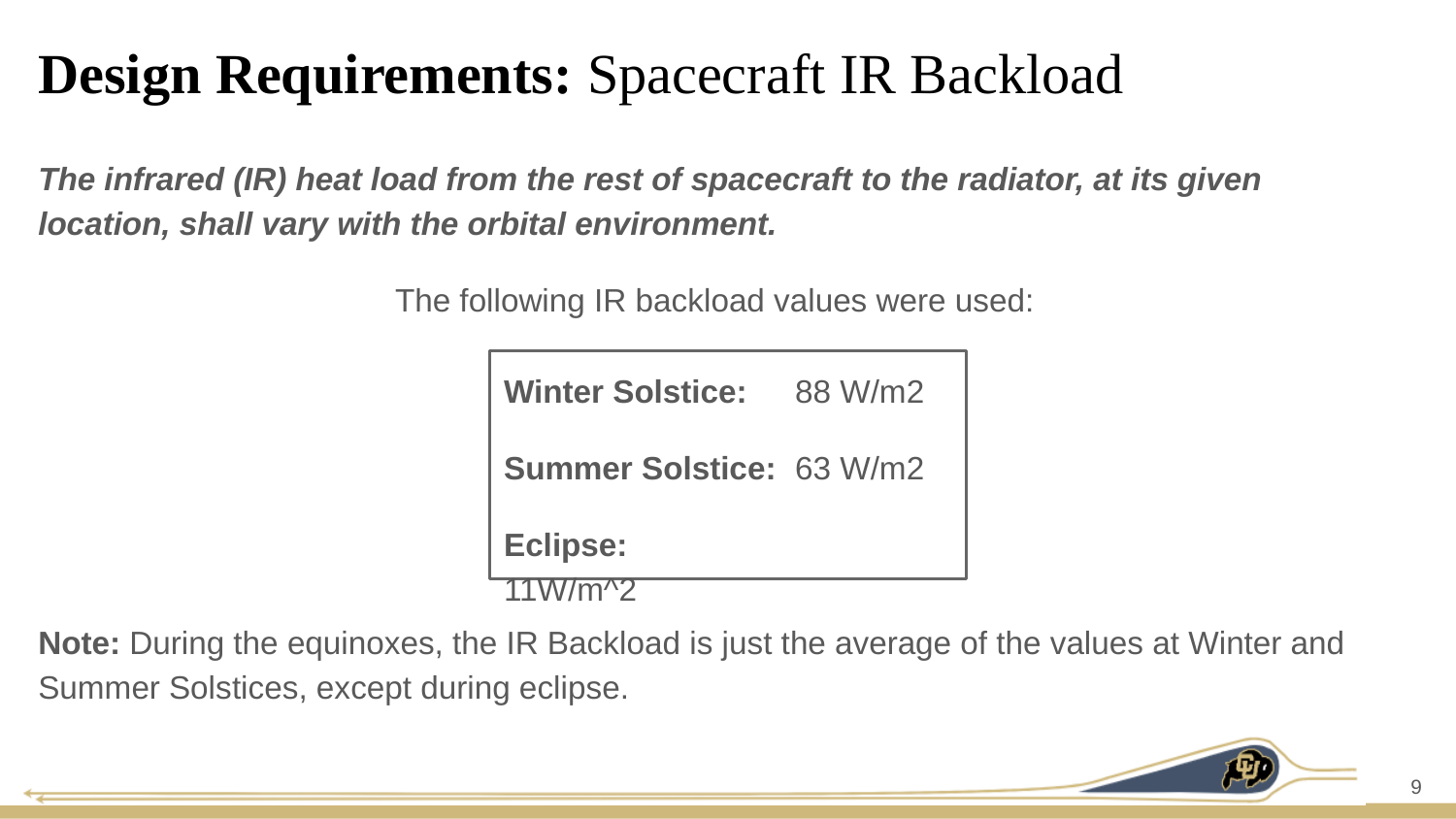

# Design Requirements: Spacecraft IR Backload
The infrared (IR) heat load from the rest of spacecraft to the radiator, at its given location, shall vary with the orbital environment.
The following IR backload values were used:

Note: During the equinoxes, the IR Backload is just the average of the values at Winter and Summer Solstices, except during eclipse.
Winter Solstice:	88 W/m2
Summer Solstice:	63 W/m2
Eclipse:			11W/m^2
9